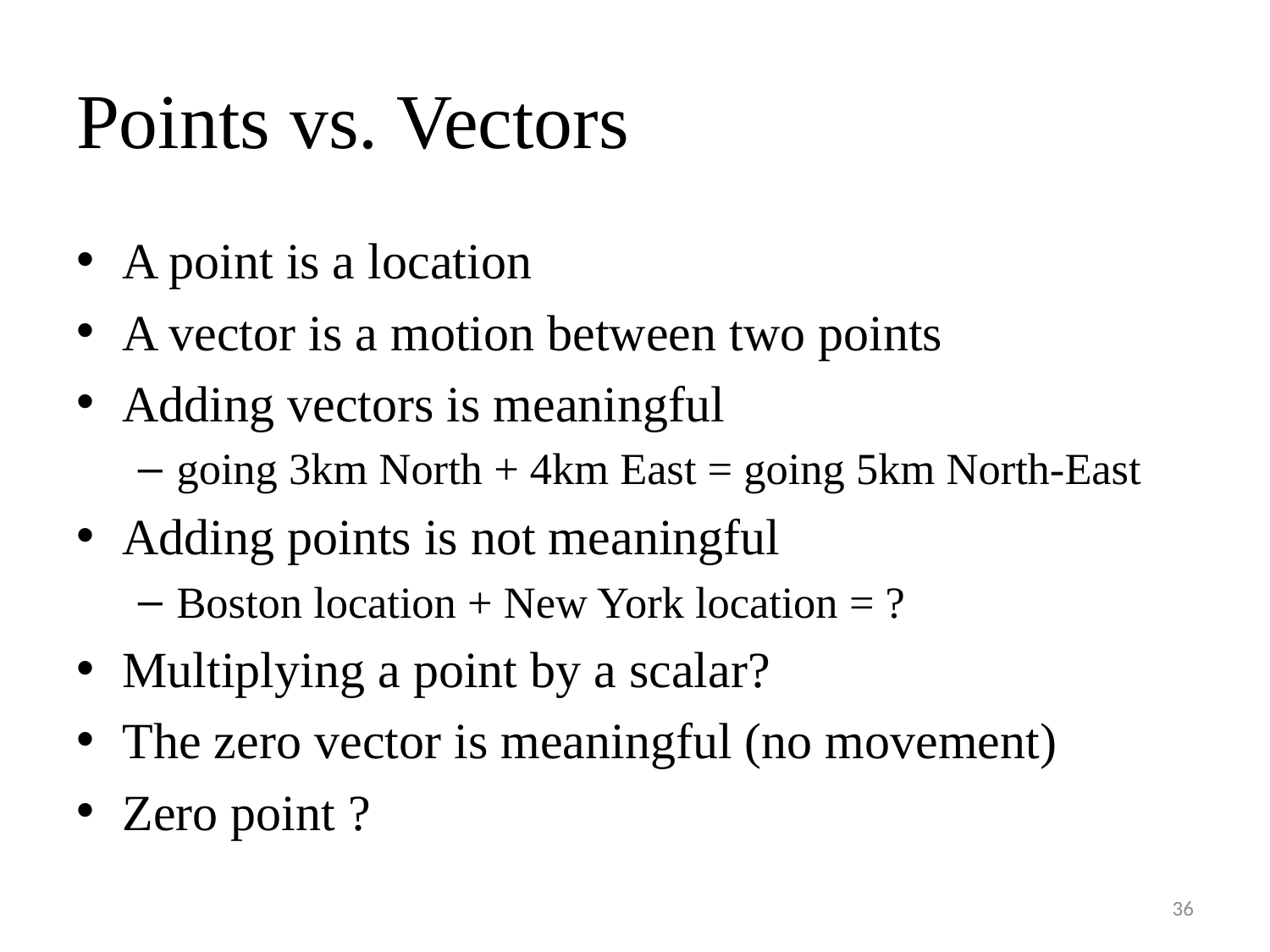

# Points vs. Vectors
A point is a location
A vector is a motion between two points
Adding vectors is meaningful
going 3km North + 4km East = going 5km North-East
Adding points is not meaningful
Boston location + New York location = ?
Multiplying a point by a scalar?
The zero vector is meaningful (no movement)
Zero point ?
36